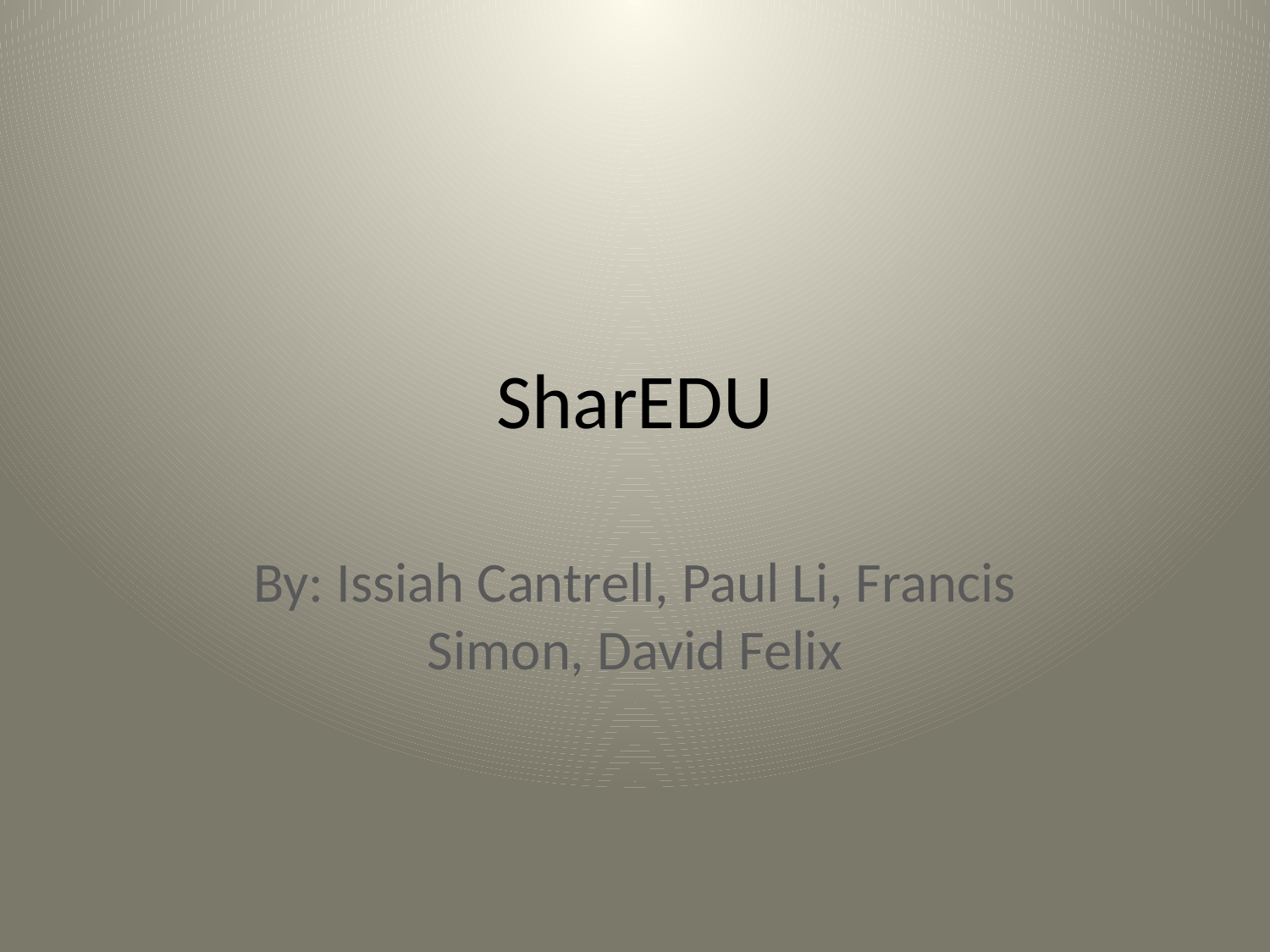

# SharEDU
By: Issiah Cantrell, Paul Li, Francis Simon, David Felix